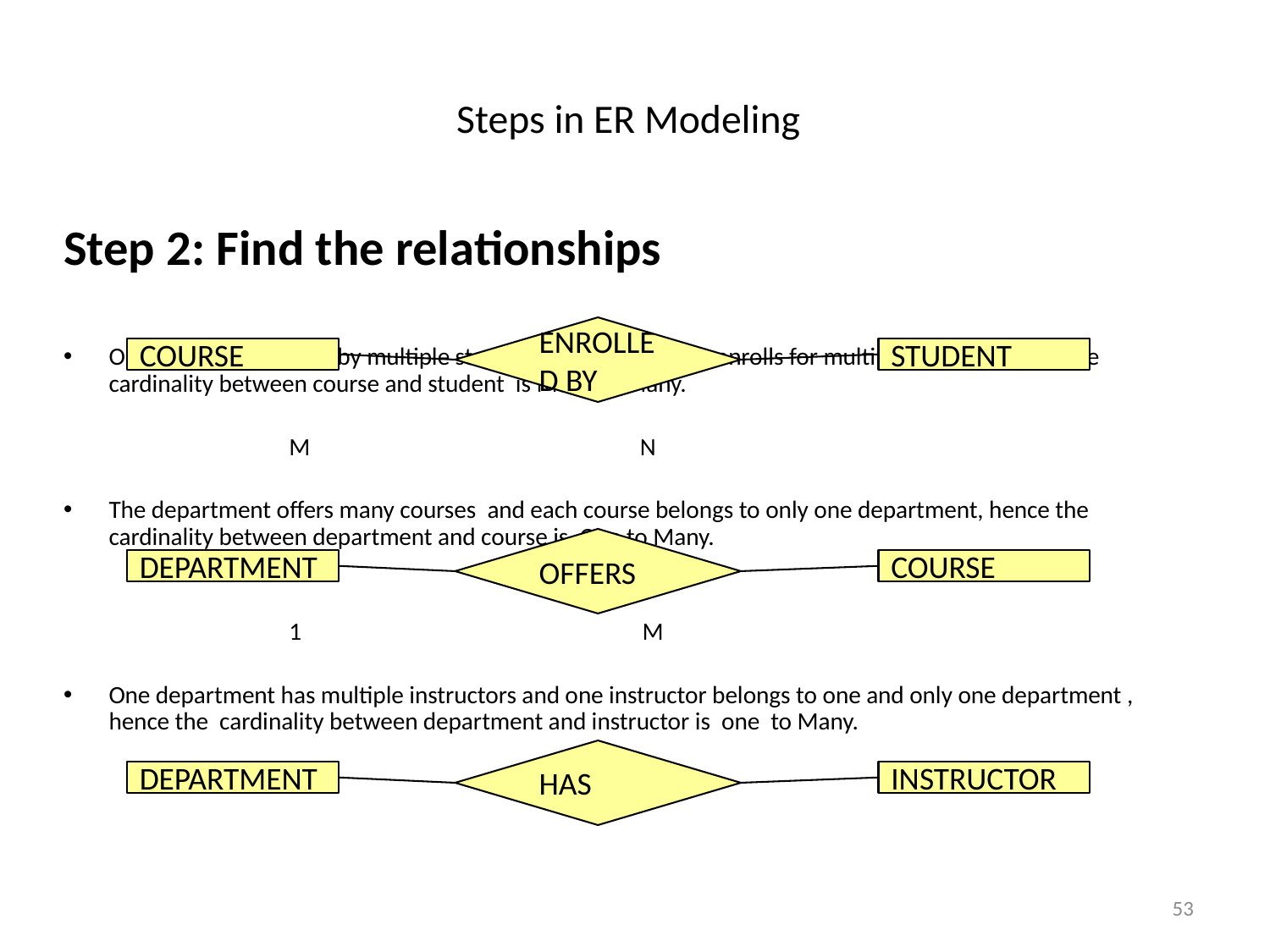

Steps in ER Modeling
Step 2: Find the relationships

One course is enrolled by multiple students and one student enrolls for multiple courses, hence the   cardinality between course and student  is Many to Many.

                                         M                                                            N

The department offers many courses  and each course belongs to only one department, hence the cardinality between department and course is  One to Many.

                                         1                                                              M

One department has multiple instructors and one instructor belongs to one and only one department , hence the  cardinality between department and instructor is  one  to Many.

                                         1                                                              M

ENROLLED BY
COURSE
STUDENT
OFFERS
DEPARTMENT
COURSE
HAS
DEPARTMENT
INSTRUCTOR
53